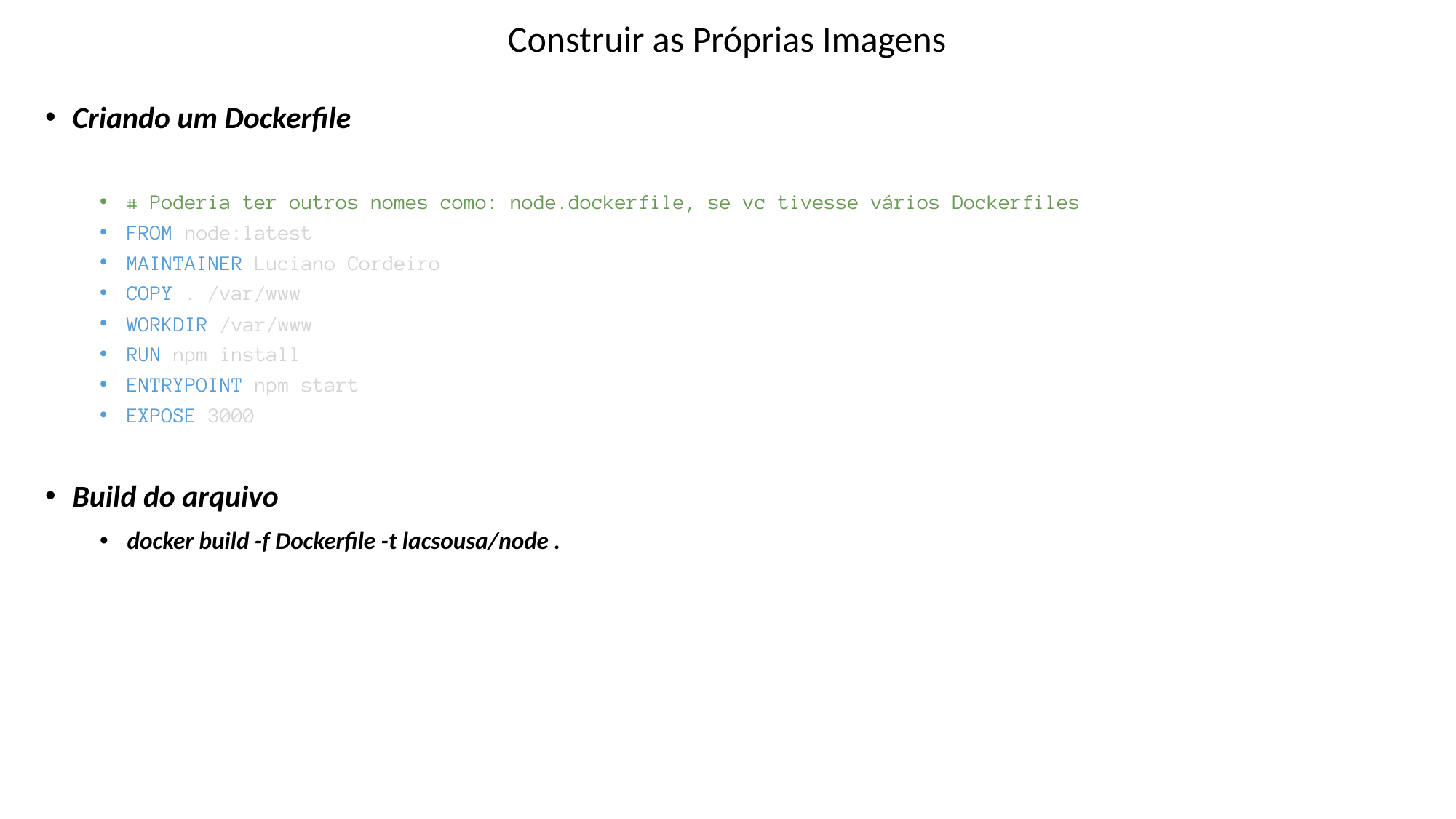

# Construir as Próprias Imagens
Criando um Dockerfile

# Poderia ter outros nomes como: node.dockerfile, se vc tivesse vários Dockerfiles
FROM node:latest
MAINTAINER Luciano Cordeiro
COPY . /var/www
WORKDIR /var/www
RUN npm install
ENTRYPOINT npm start
EXPOSE 3000

Build do arquivo
docker build -f Dockerfile -t lacsousa/node .